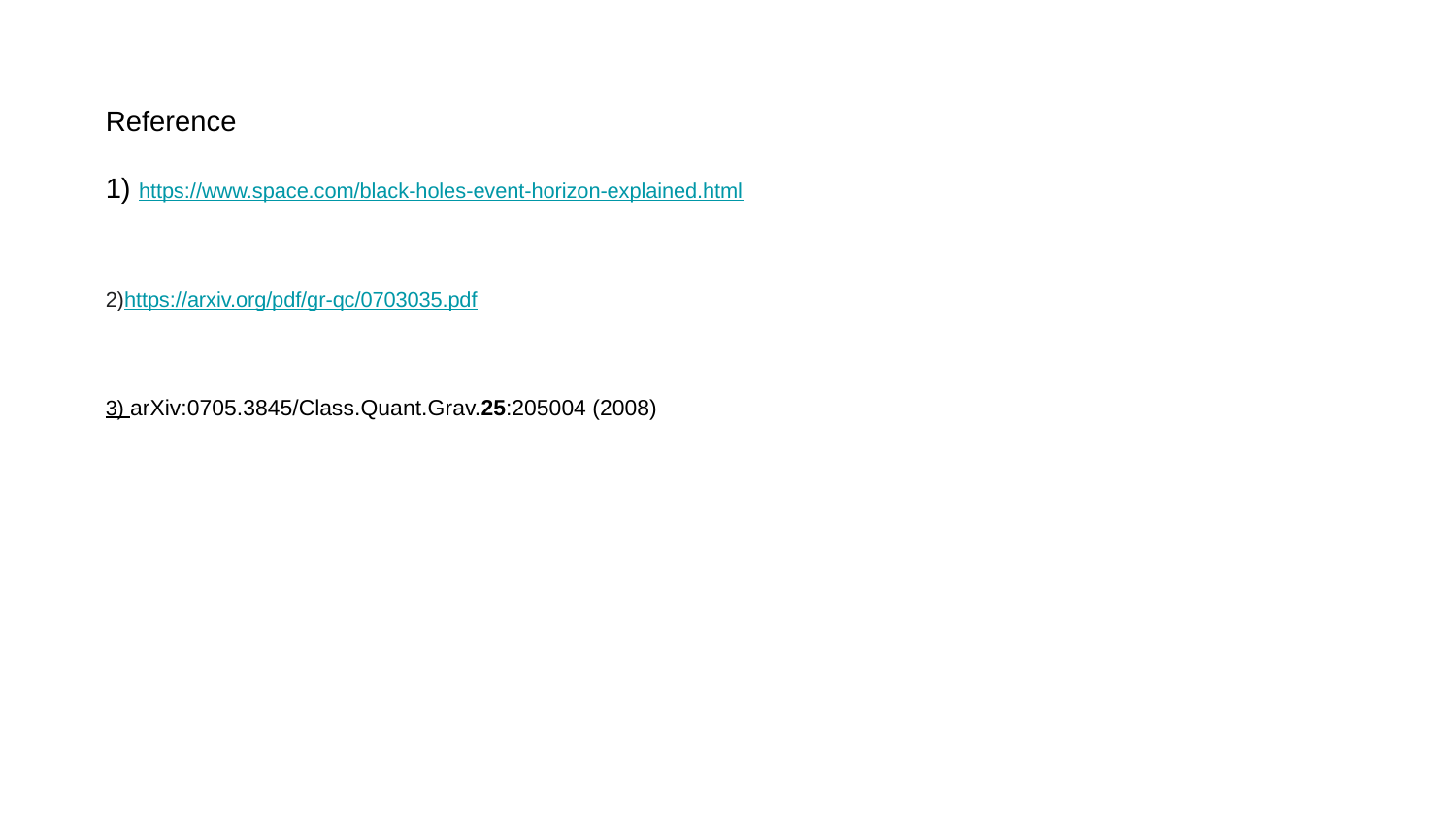

Reference

1) https://www.space.com/black-holes-event-horizon-explained.html

2)https://arxiv.org/pdf/gr-qc/0703035.pdf

3) arXiv:0705.3845/Class.Quant.Grav.25:205004 (2008)